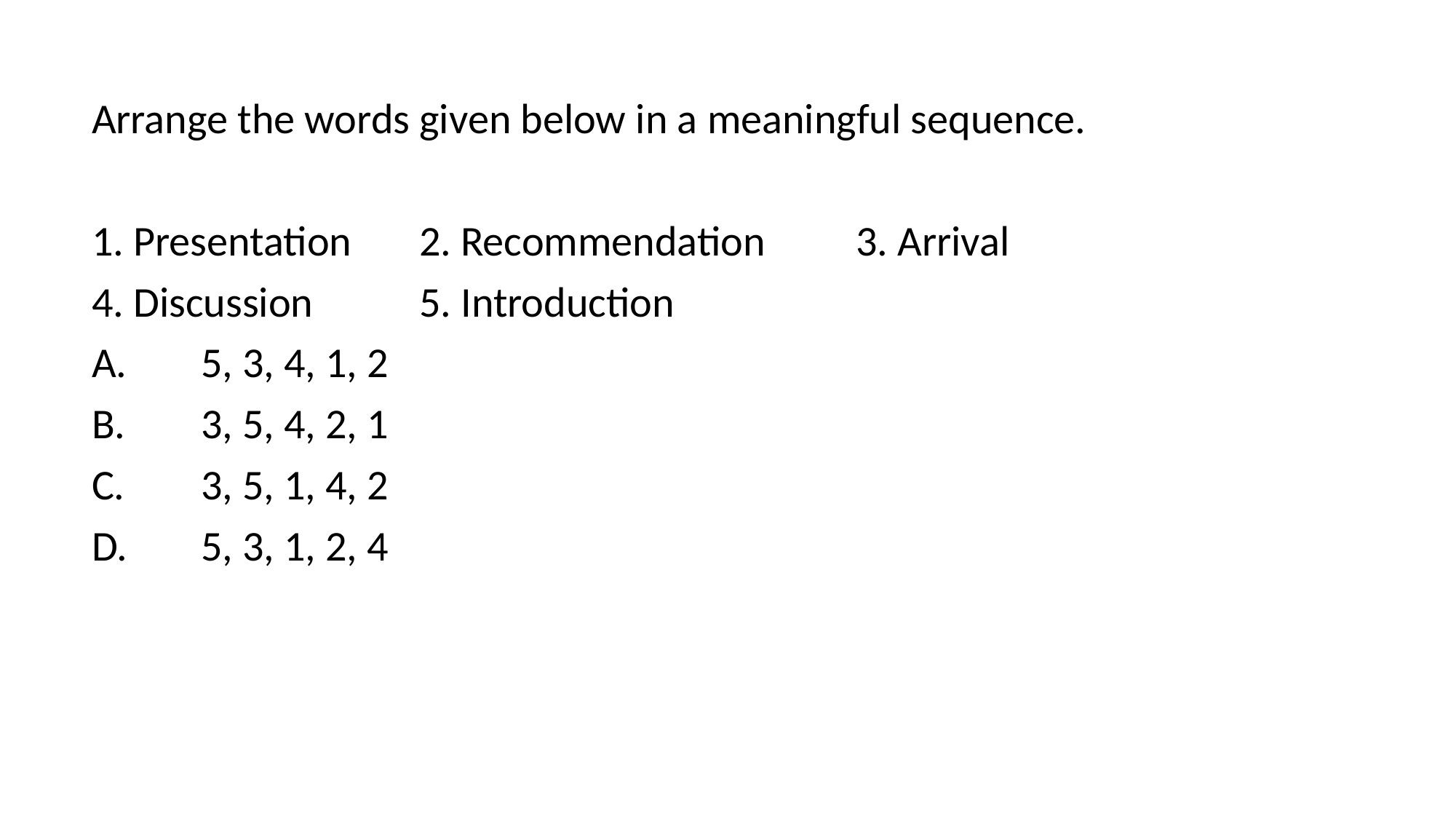

Arrange the words given below in a meaningful sequence.

1. Presentation	2. Recommendation	3. Arrival
4. Discussion	5. Introduction
A.	5, 3, 4, 1, 2
B.	3, 5, 4, 2, 1
C.	3, 5, 1, 4, 2
D.	5, 3, 1, 2, 4